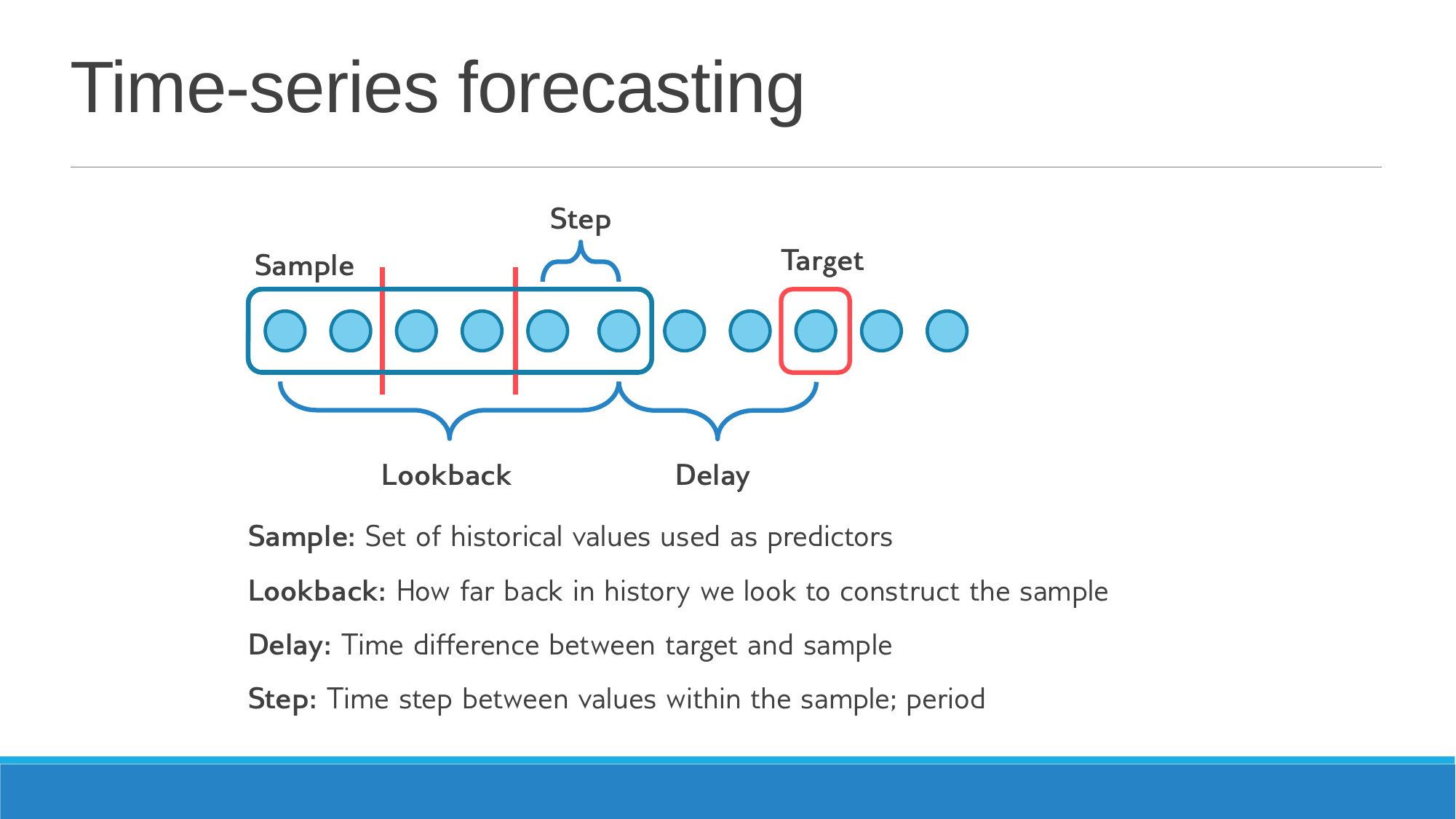

# Time-series forecasting
Step

Target

Sample

Lookback
Delay
Sample: Set of historical values used as predictors
Lookback: How far back in history we look to construct the sample
Delay: Time difference between target and sample
Step: Time step between values within the sample; period